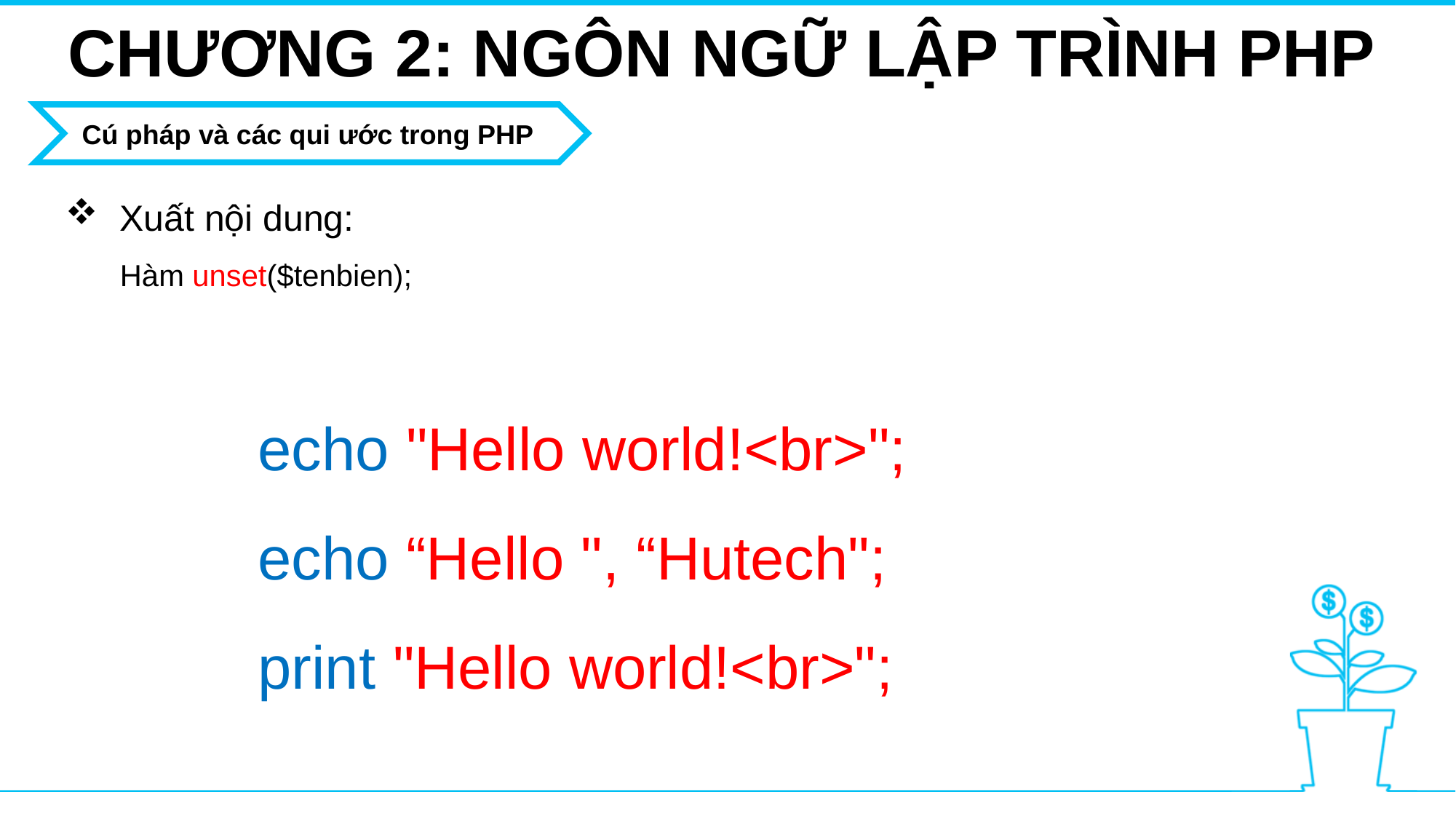

CHƯƠNG 2: NGÔN NGỮ LẬP TRÌNH PHP
Cú pháp và các qui ước trong PHP
Xuất nội dung:
Hàm unset($tenbien);
echo "Hello world!<br>";
echo “Hello ", “Hutech";
print "Hello world!<br>";